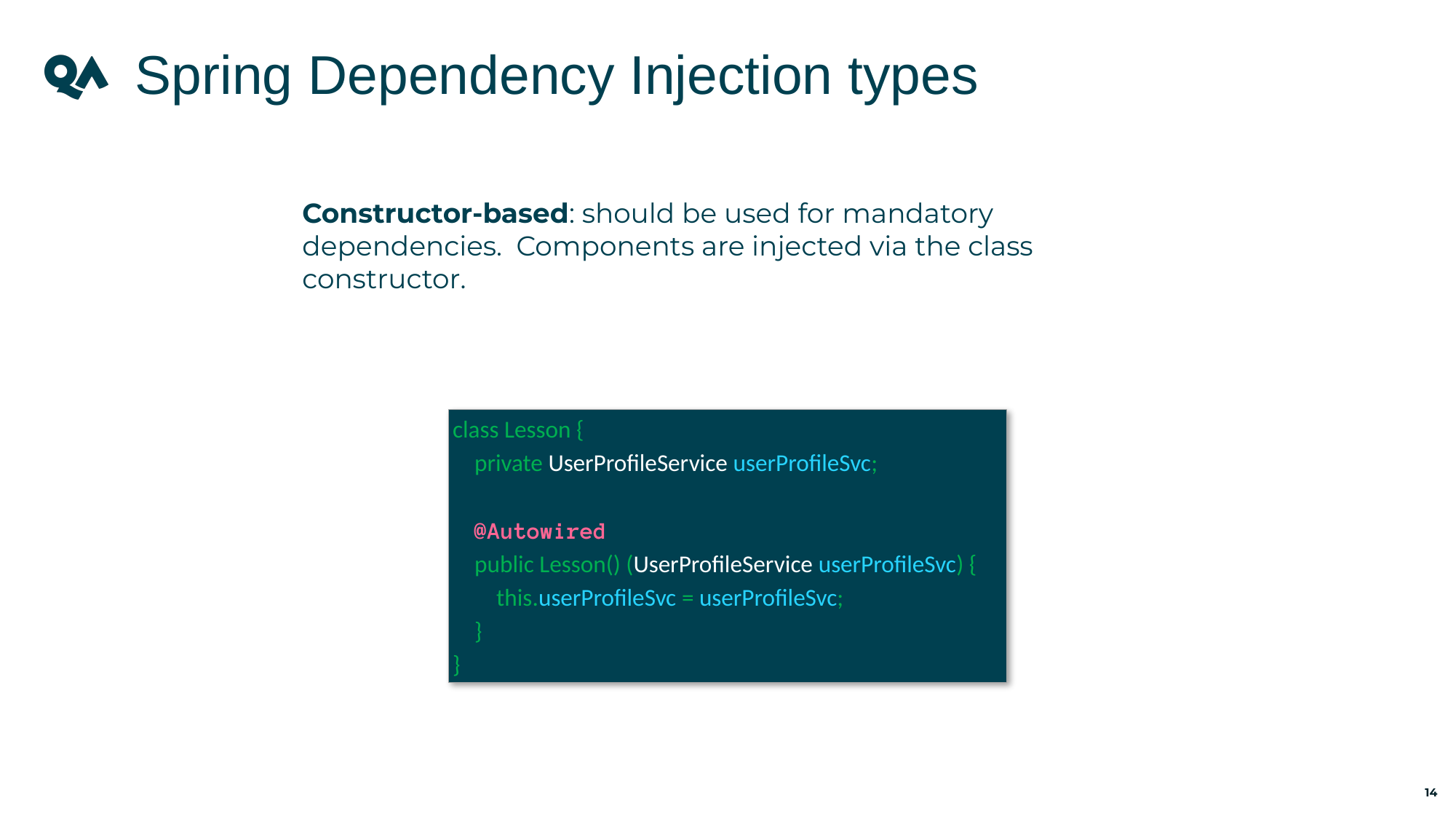

Spring Dependency Injection types
Constructor-based: should be used for mandatory dependencies.  Components are injected via the class constructor.

class Lesson {
    private UserProfileService userProfileSvc;

    @Autowired
    public Lesson() (UserProfileService userProfileSvc) {
        this.userProfileSvc = userProfileSvc;
    }
}

class Lesson {
    @Autowired
    private UserProfileService userProfileSvc;
    ……
}
14